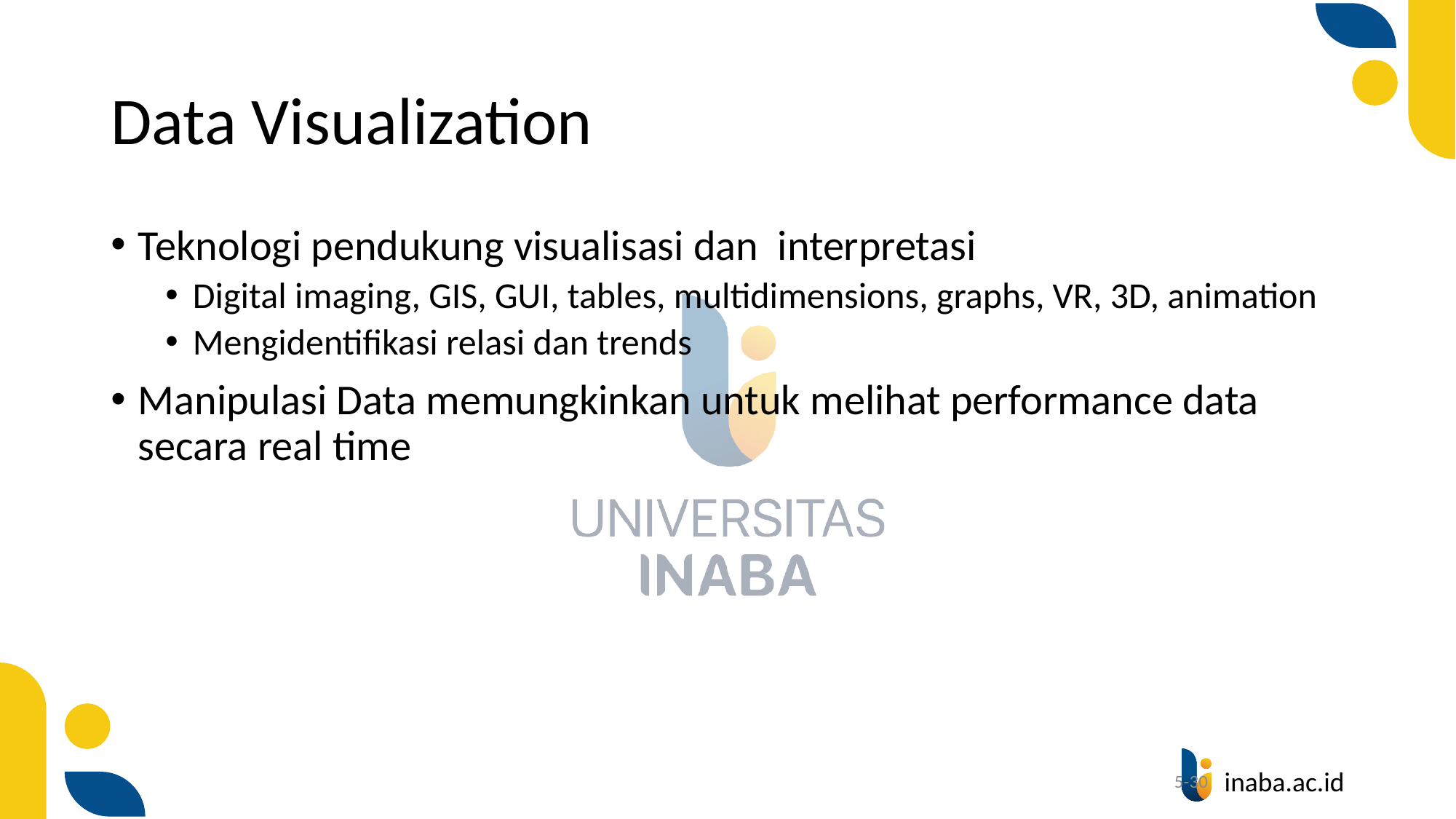

# Data Visualization
Teknologi pendukung visualisasi dan  interpretasi
Digital imaging, GIS, GUI, tables, multidimensions, graphs, VR, 3D, animation
Mengidentifikasi relasi dan trends
Manipulasi Data memungkinkan untuk melihat performance data secara real time
5-30